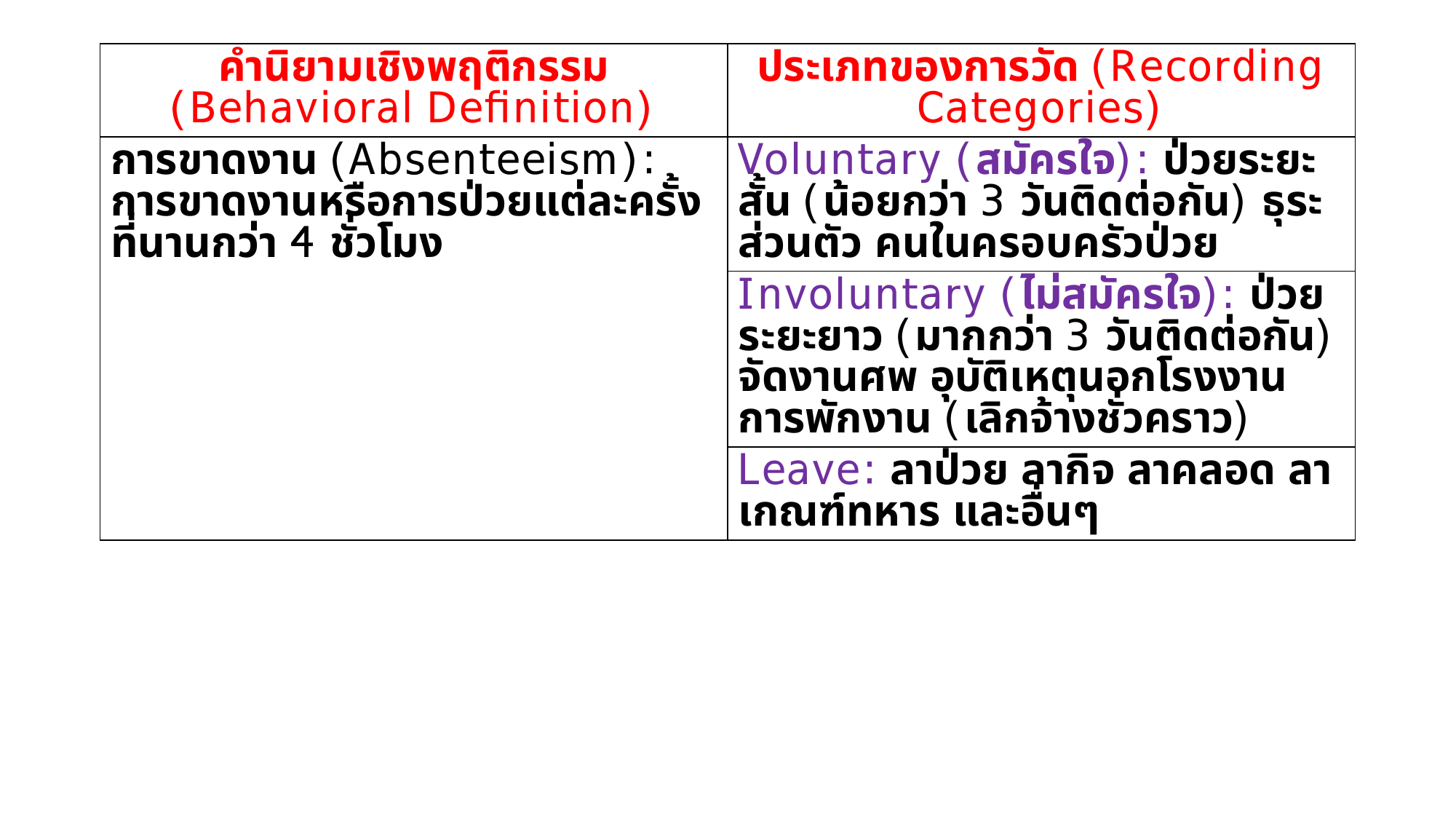

| คำนิยามเชิงพฤติกรรม (Behavioral Definition) | ประเภทของการวัด (Recording Categories) |
| --- | --- |
| การขาดงาน (Absenteeism): การขาดงานหรือการป่วยแต่ละครั้งที่นานกว่า 4 ชั่วโมง | Voluntary (สมัครใจ): ป่วยระยะสั้น (น้อยกว่า 3 วันติดต่อกัน) ธุระส่วนตัว คนในครอบครัวป่วย |
|  | Involuntary (ไม่สมัครใจ): ป่วยระยะยาว (มากกว่า 3 วันติดต่อกัน) จัดงานศพ อุบัติเหตุนอกโรงงาน การพักงาน (เลิกจ้างชั่วคราว) |
|  | Leave: ลาป่วย ลากิจ ลาคลอด ลาเกณฑ์ทหาร และอื่นๆ |
#